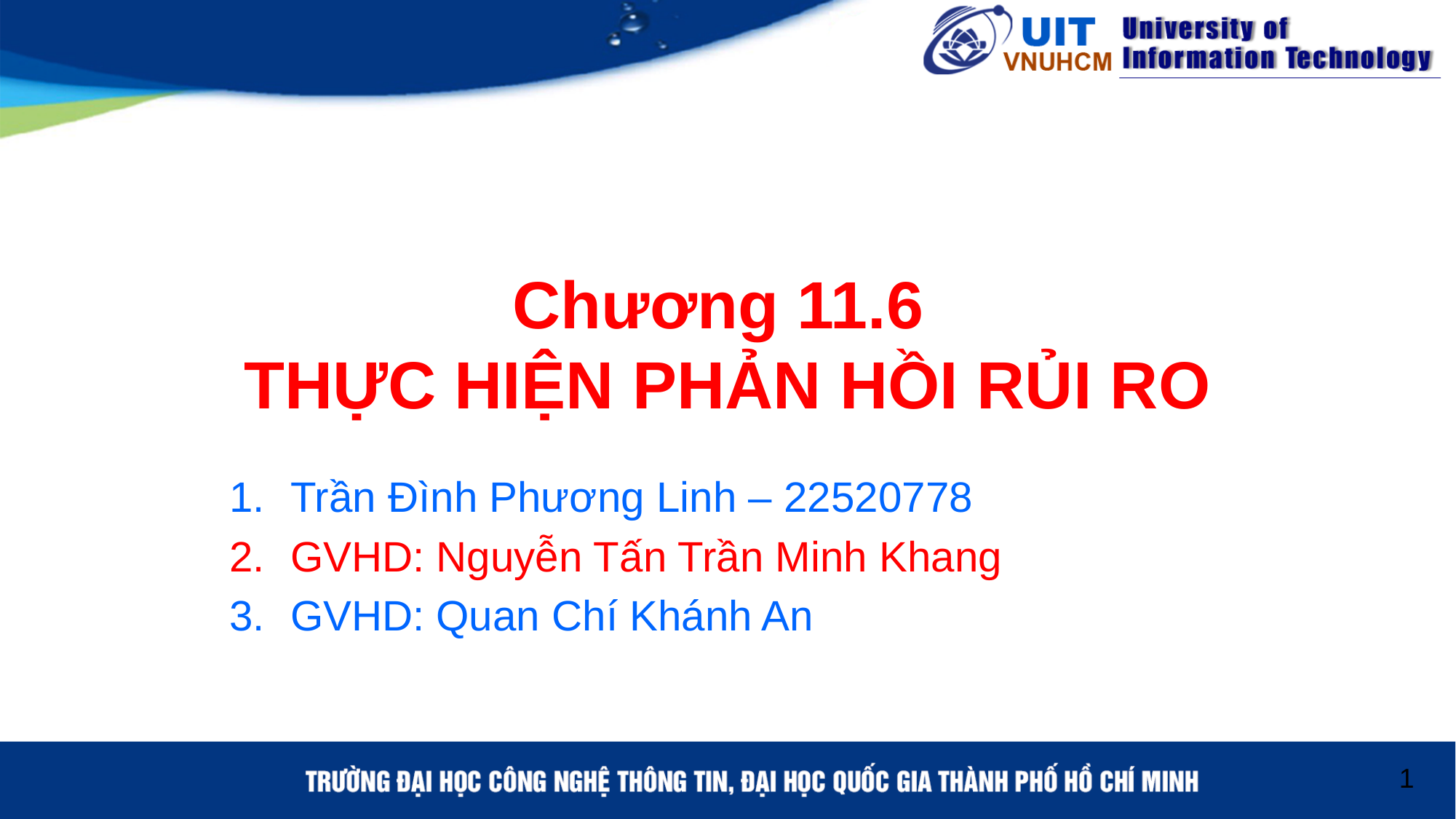

# Chương 11.6 THỰC HIỆN PHẢN HỒI RỦI RO
Trần Đình Phương Linh – 22520778
GVHD: Nguyễn Tấn Trần Minh Khang
GVHD: Quan Chí Khánh An